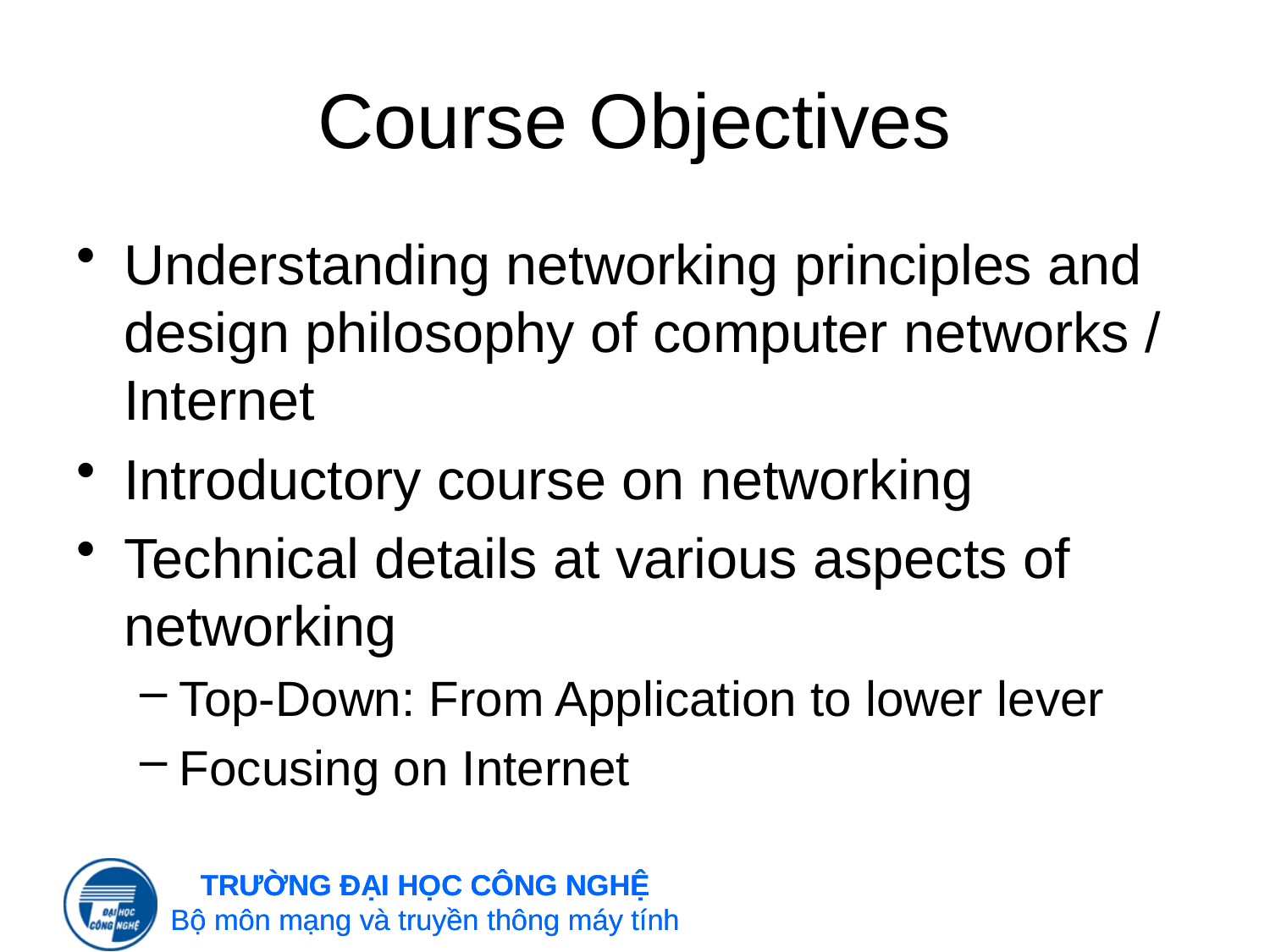

# Course Objectives
Understanding networking principles and  design philosophy of computer networks / Internet
Introductory course on networking
Technical details at various aspects of networking
Top-Down: From Application to lower lever
Focusing on Internet